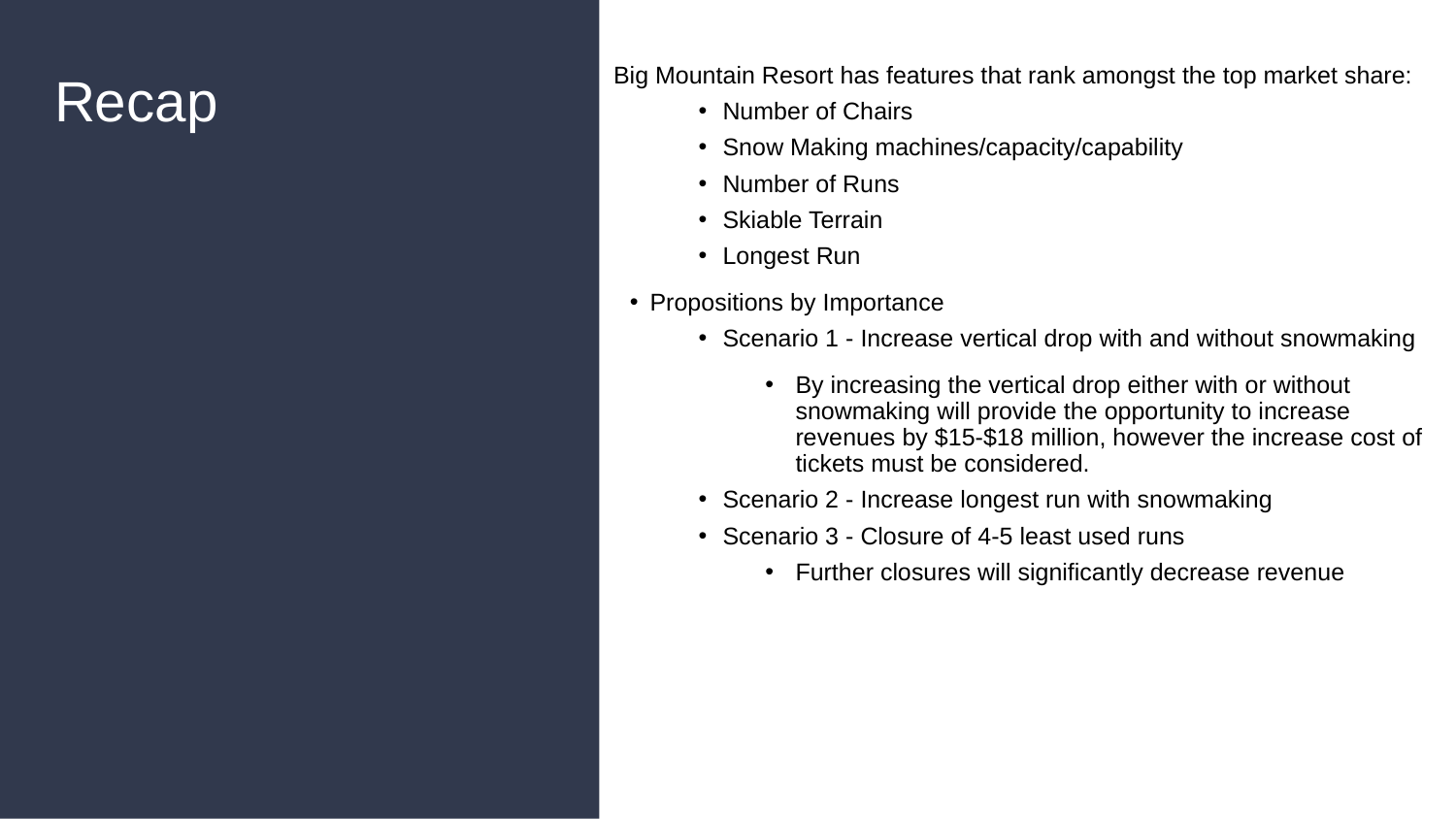

# Recap
Big Mountain Resort has features that rank amongst the top market share:
Number of Chairs
Snow Making machines/capacity/capability
Number of Runs
Skiable Terrain
Longest Run
Propositions by Importance
Scenario 1 - Increase vertical drop with and without snowmaking
By increasing the vertical drop either with or without snowmaking will provide the opportunity to increase revenues by $15-$18 million, however the increase cost of tickets must be considered.
Scenario 2 - Increase longest run with snowmaking
Scenario 3 - Closure of 4-5 least used runs
Further closures will significantly decrease revenue